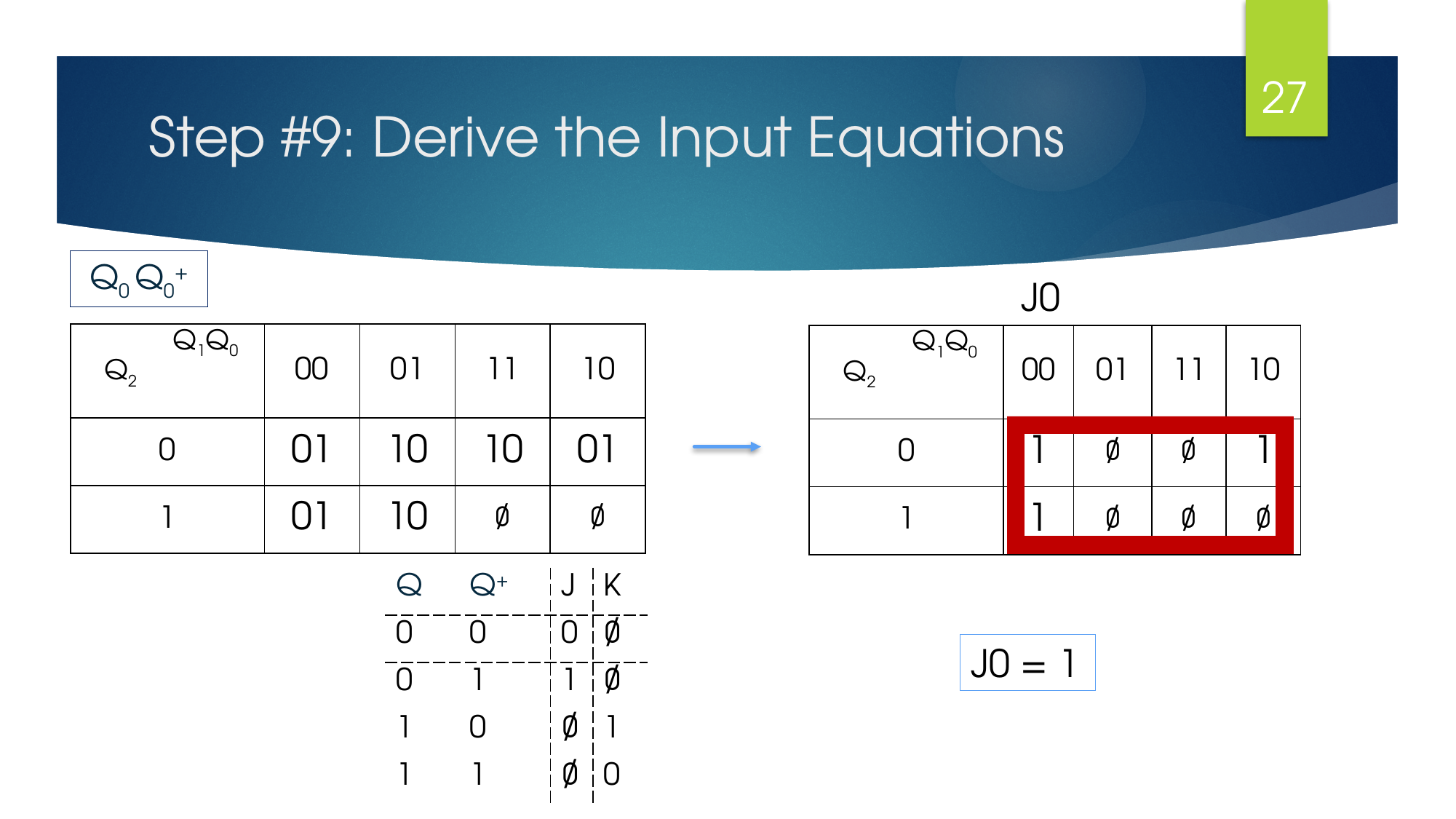

27
# Step #9: Derive the Input Equations
Q0 Q0+
J0
| Q1Q0 Q2 | 00 | 01 | 11 | 10 |
| --- | --- | --- | --- | --- |
| 0 | 01 | 10 | 10 | 01 |
| 1 | 01 | 10 | ∅ | ∅ |
| Q1Q0 Q2 | 00 | 01 | 11 | 10 |
| --- | --- | --- | --- | --- |
| 0 | 1 | ∅ | ∅ | 1 |
| 1 | 1 | ∅ | ∅ | ∅ |

| Q | Q+ | J | K |
| --- | --- | --- | --- |
| 0 | 0 | 0 | ∅ |
| 0 | 1 | 1 | ∅ |
| 1 | 0 | ∅ | 1 |
| 1 | 1 | ∅ | 0 |
J0 = 1